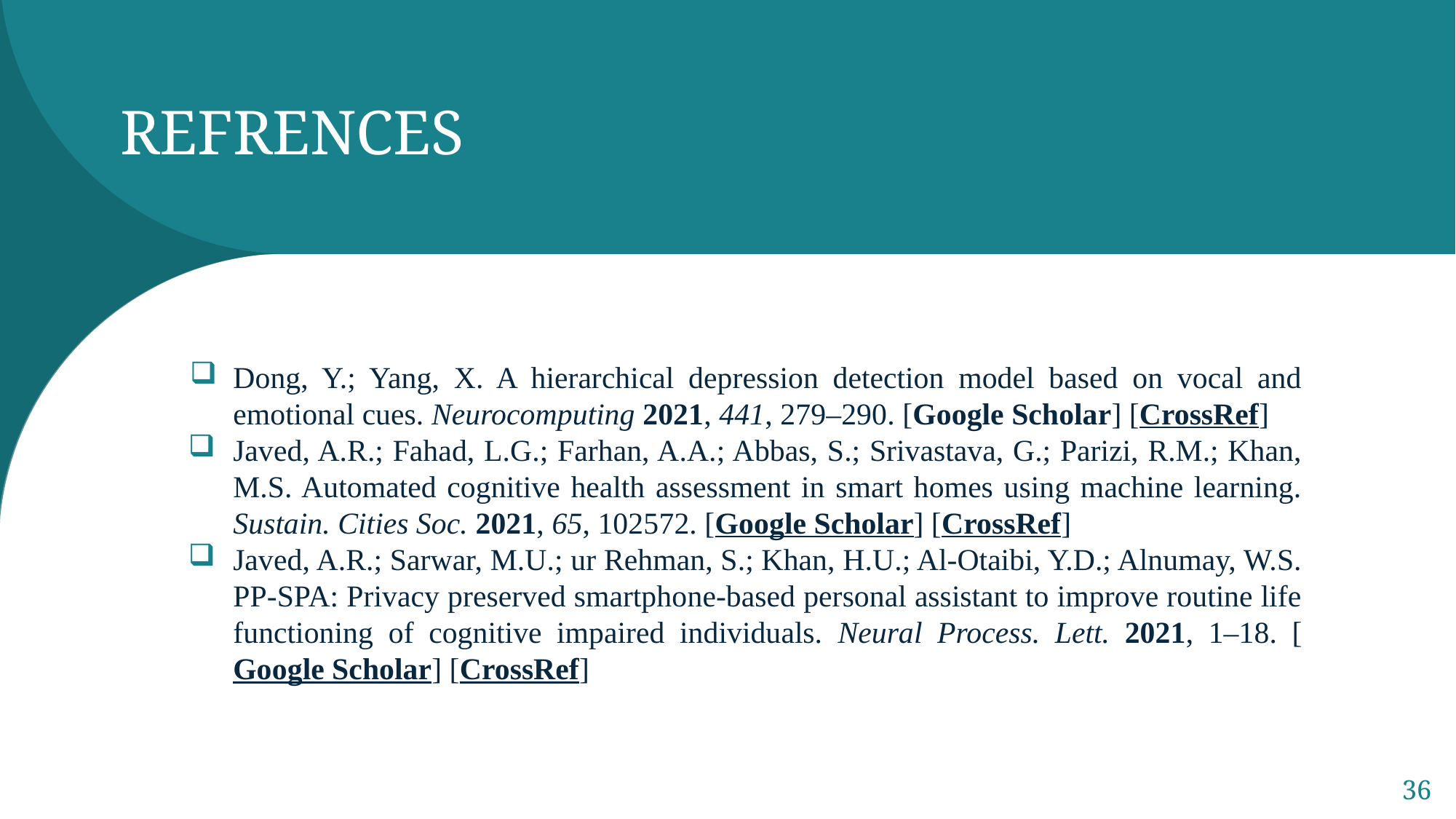

REFRENCES

Dong, Y.; Yang, X. A hierarchical depression detection model based on vocal and emotional cues. Neurocomputing 2021, 441, 279–290. [Google Scholar] [CrossRef]
Javed, A.R.; Fahad, L.G.; Farhan, A.A.; Abbas, S.; Srivastava, G.; Parizi, R.M.; Khan, M.S. Automated cognitive health assessment in smart homes using machine learning. Sustain. Cities Soc. 2021, 65, 102572. [Google Scholar] [CrossRef]
Javed, A.R.; Sarwar, M.U.; ur Rehman, S.; Khan, H.U.; Al-Otaibi, Y.D.; Alnumay, W.S. PP-SPA: Privacy preserved smartphone-based personal assistant to improve routine life functioning of cognitive impaired individuals. Neural Process. Lett. 2021, 1–18. [Google Scholar] [CrossRef]

36